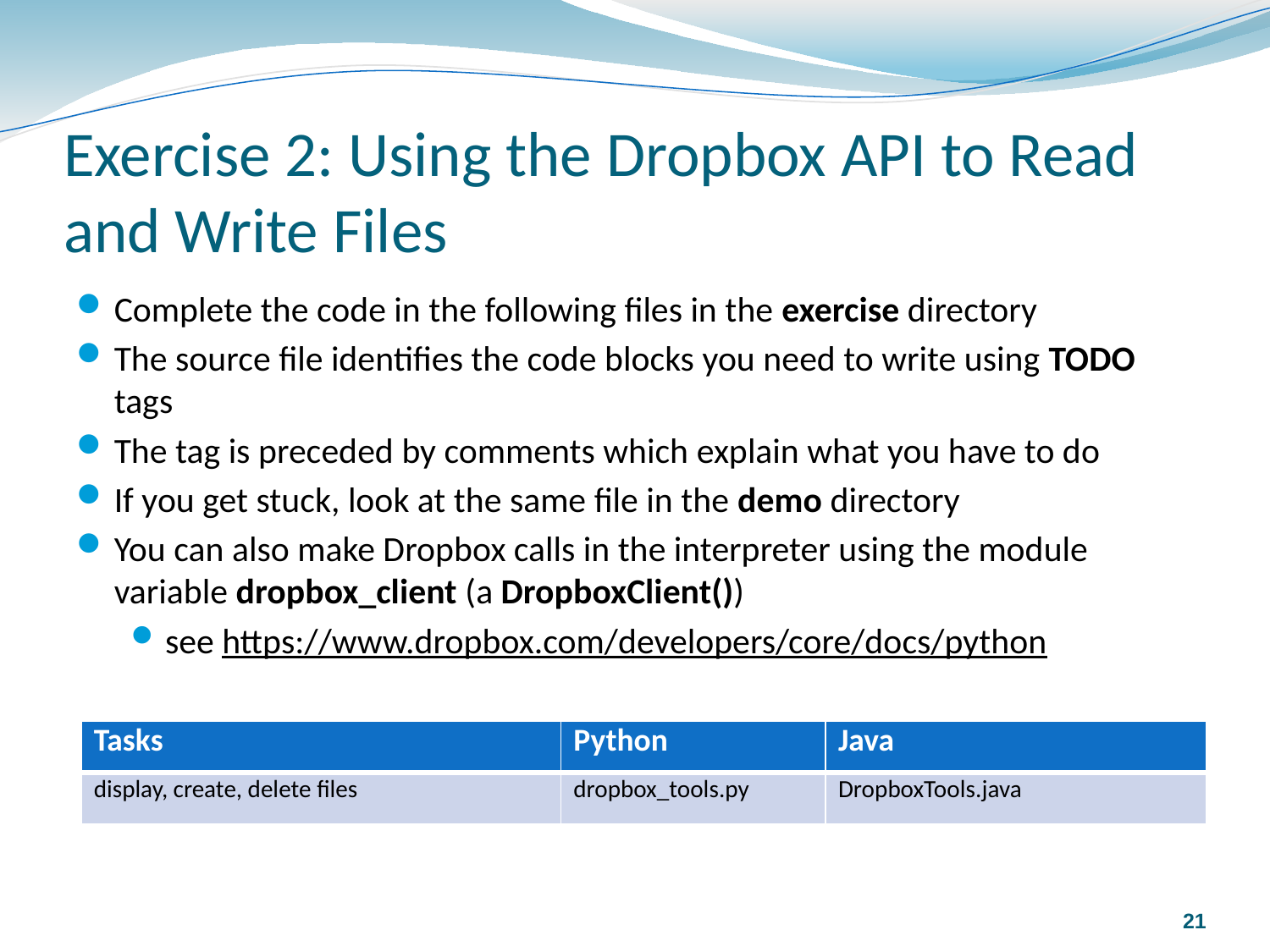

Exercise 2: Using the Dropbox API to Read and Write Files
Complete the code in the following files in the exercise directory
The source file identifies the code blocks you need to write using TODO tags
The tag is preceded by comments which explain what you have to do
If you get stuck, look at the same file in the demo directory
You can also make Dropbox calls in the interpreter using the module variable dropbox_client (a DropboxClient())
see https://www.dropbox.com/developers/core/docs/python
| Tasks | Python | Java |
| --- | --- | --- |
| display, create, delete files | dropbox\_tools.py | DropboxTools.java |
21